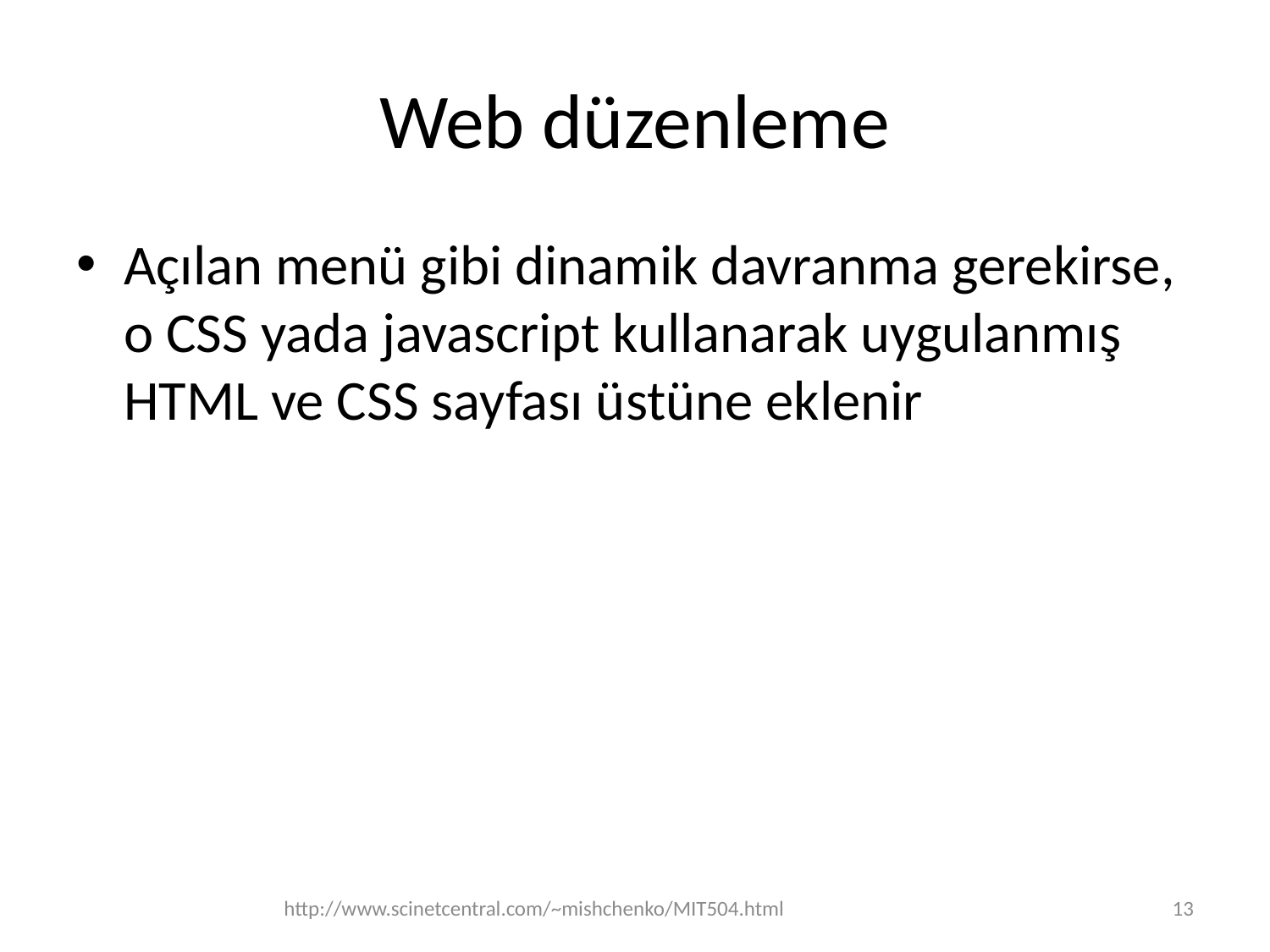

# Web düzenleme
Açılan menü gibi dinamik davranma gerekirse,  o CSS yada javascript kullanarak uygulanmış HTML ve CSS sayfası üstüne eklenir
http://www.scinetcentral.com/~mishchenko/MIT504.html
13